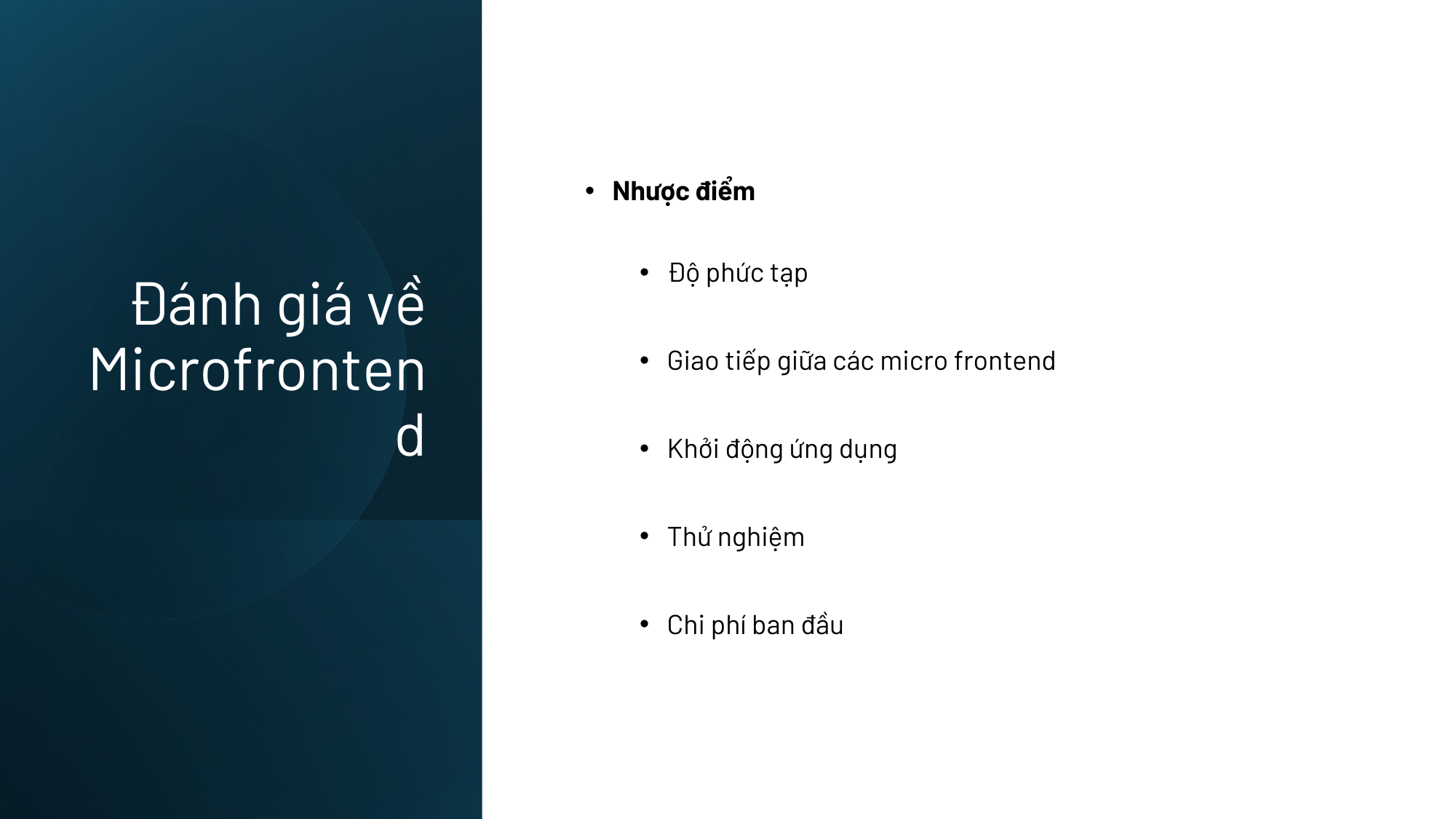

# Đánh giá về Microfrontend
Nhược điểm

Độ phức tạp

Giao tiếp giữa các micro frontend

Khởi động ứng dụng

Thử nghiệm

Chi phí ban đầu